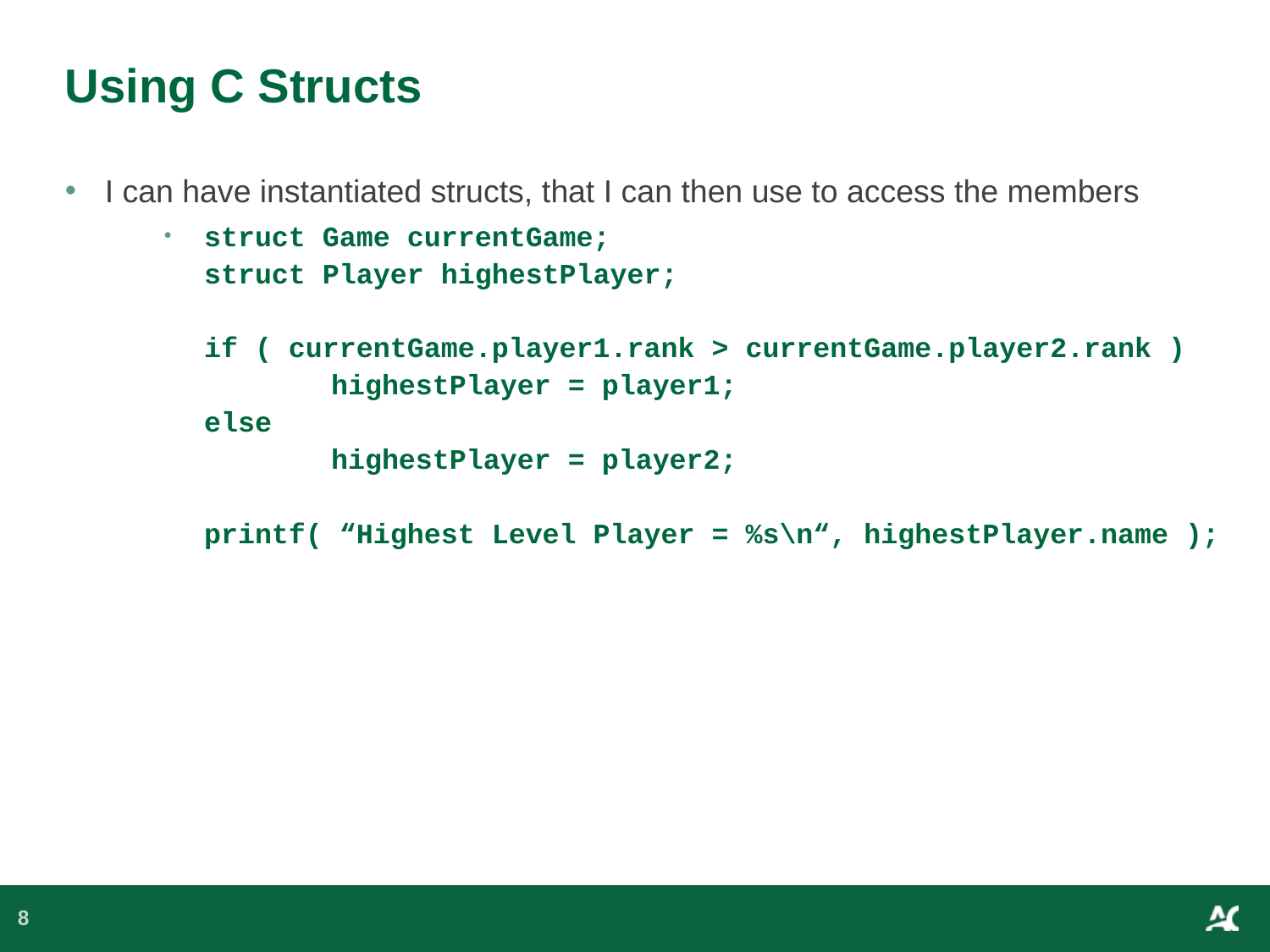

# Using C Structs
I can have instantiated structs, that I can then use to access the members
struct Game currentGame;
struct Player highestPlayer;
if ( currentGame.player1.rank > currentGame.player2.rank )
	highestPlayer = player1;
else
	highestPlayer = player2;
printf( “Highest Level Player = %s\n“, highestPlayer.name );

8